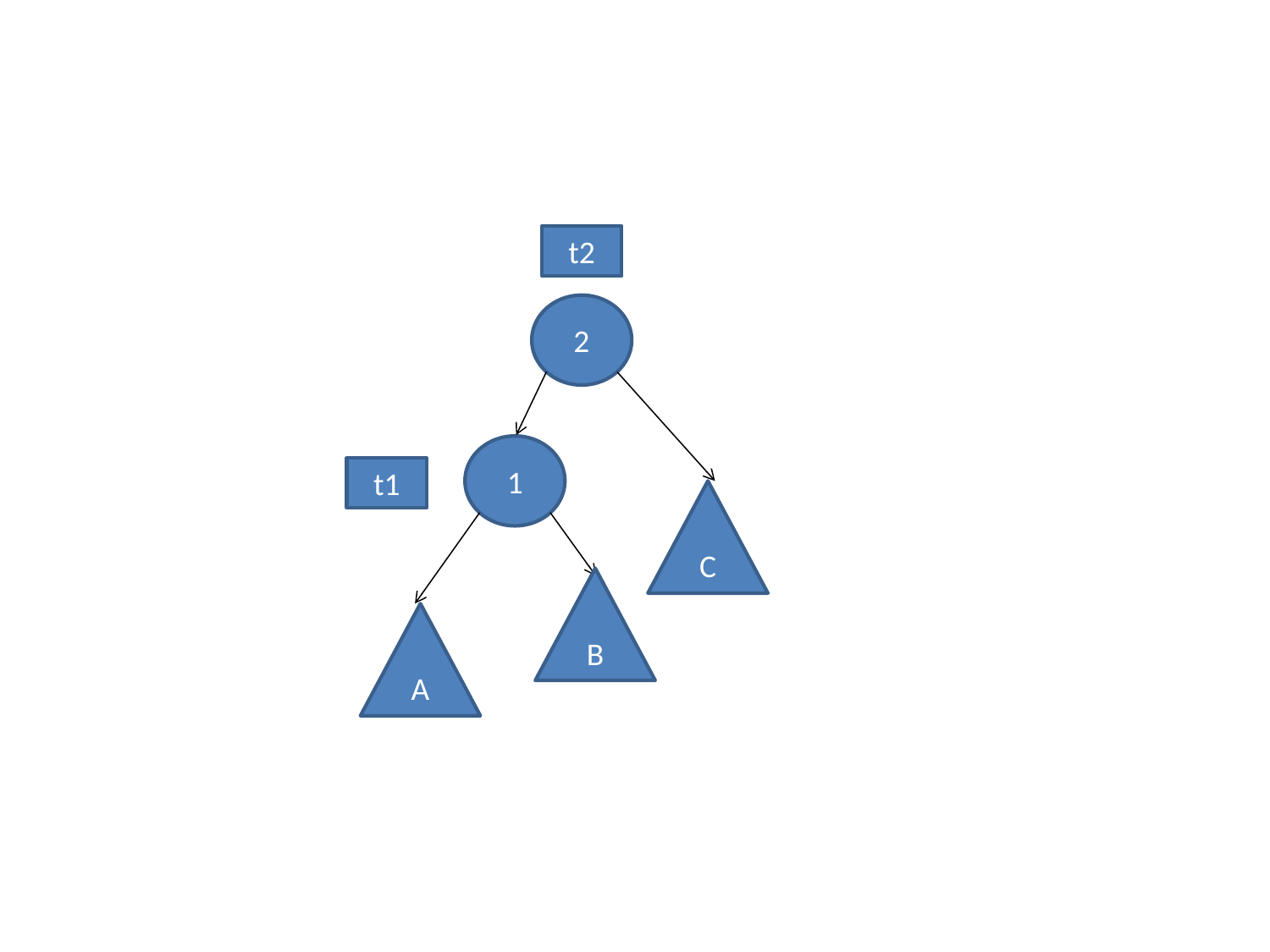

t2
2
1
t1
C
B
A